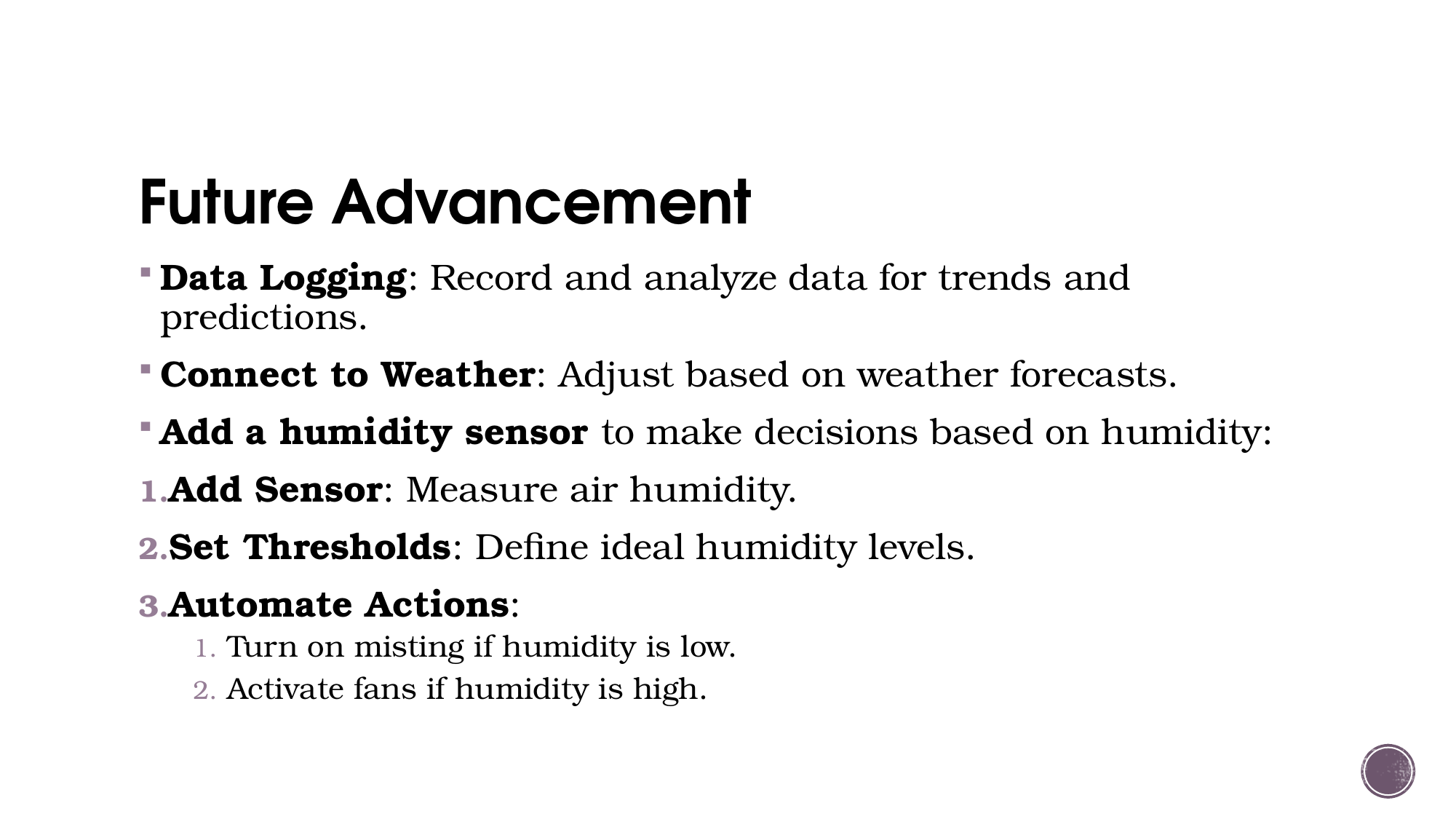

# Future Advancement
Data Logging: Record and analyze data for trends and predictions.
Connect to Weather: Adjust based on weather forecasts.
Add a humidity sensor to make decisions based on humidity:
Add Sensor: Measure air humidity.
Set Thresholds: Define ideal humidity levels.
Automate Actions:
Turn on misting if humidity is low.
Activate fans if humidity is high.